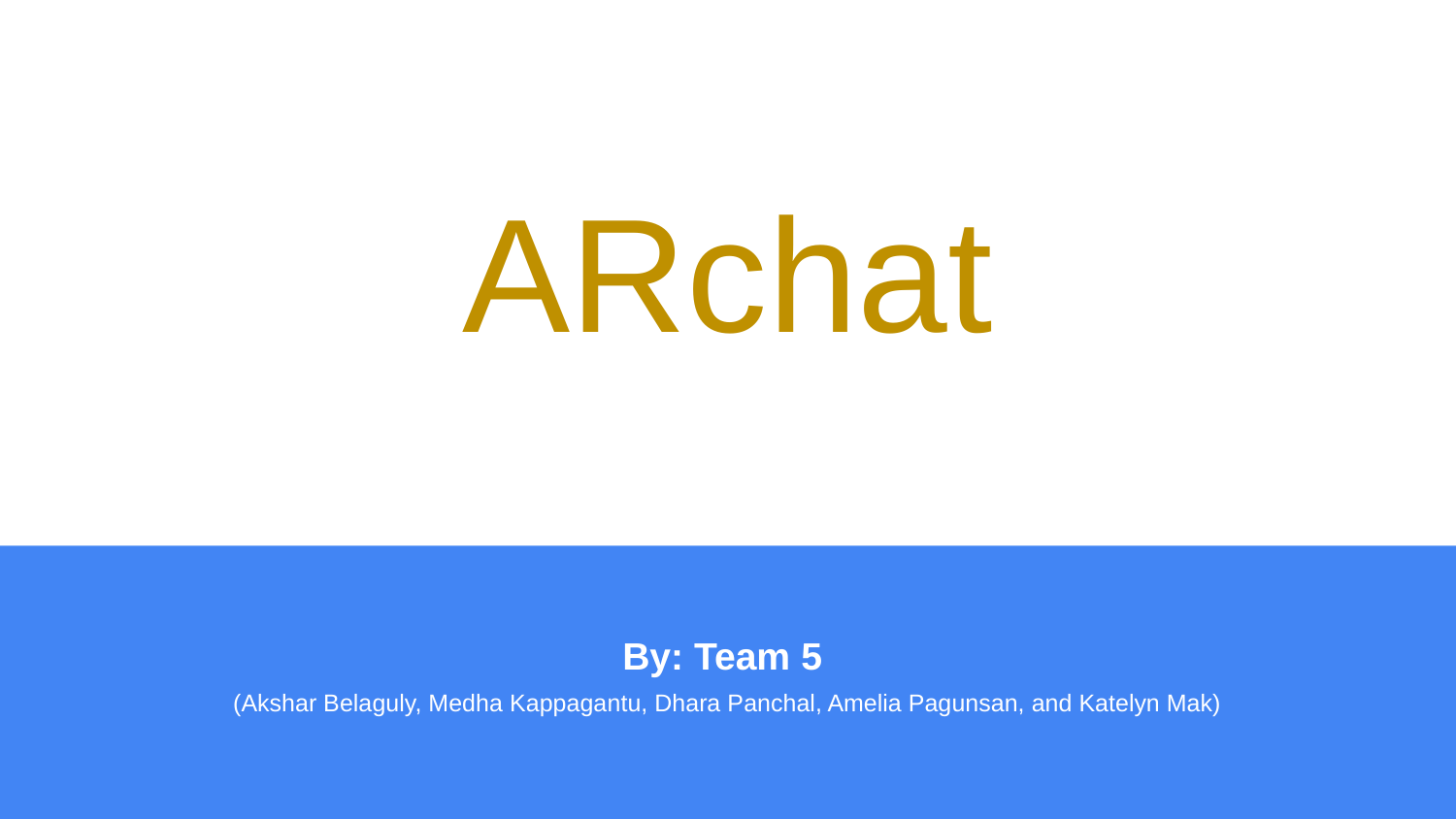

# ARchat
By: Team 5

(Akshar Belaguly, Medha Kappagantu, Dhara Panchal, Amelia Pagunsan, and Katelyn Mak)